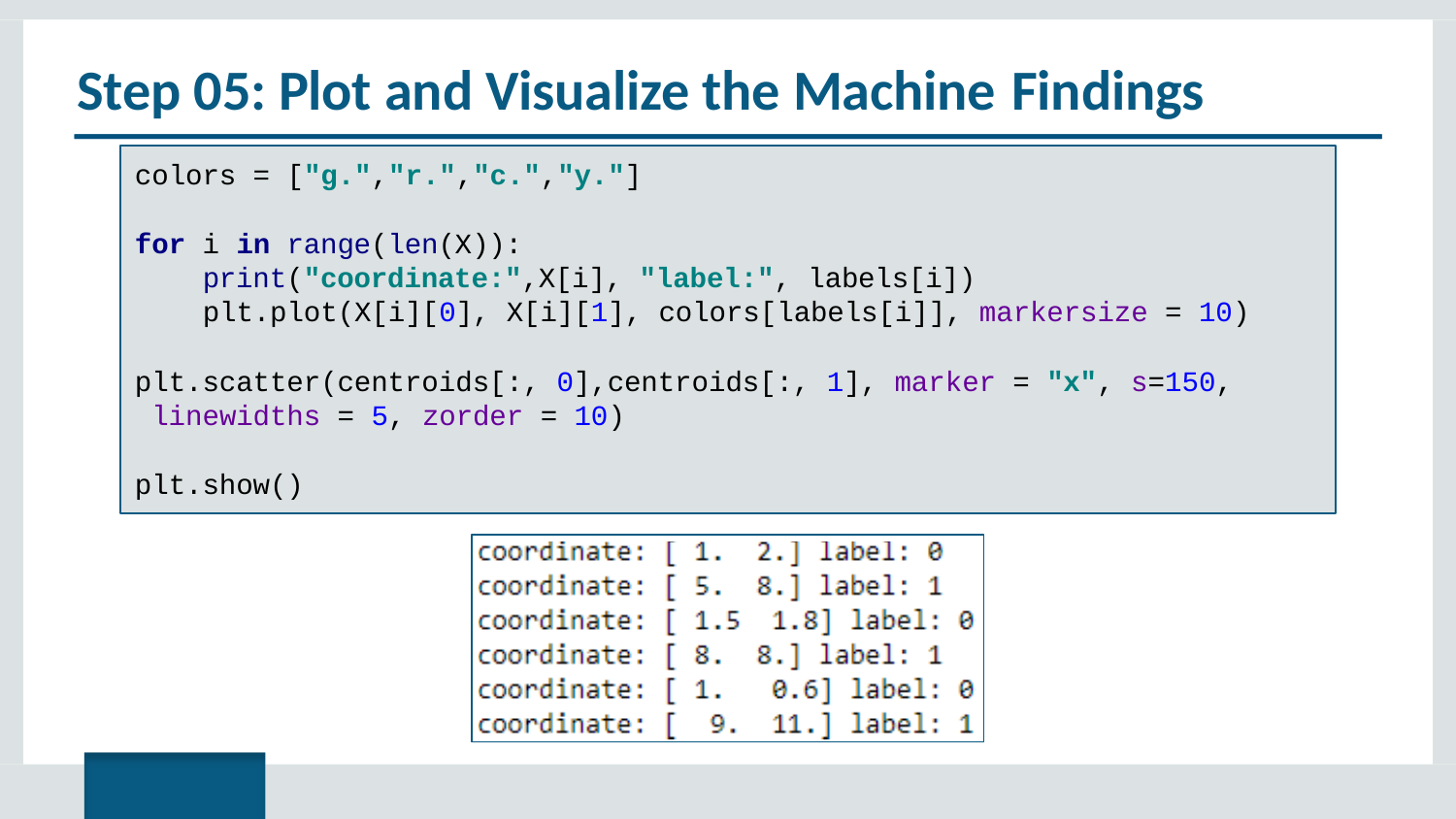

# Step 05: Plot and Visualize the Machine Findings

colors = ["g.","r.","c.","y."]

for i in range(len(X)):
print("coordinate:",X[i], "label:", labels[i])
plt.plot(X[i][0], X[i][1], colors[labels[i]], markersize = 10)

plt.scatter(centroids[:, 0],centroids[:, 1], marker = "x", s=150,  linewidths = 5, zorder = 10)

plt.show()